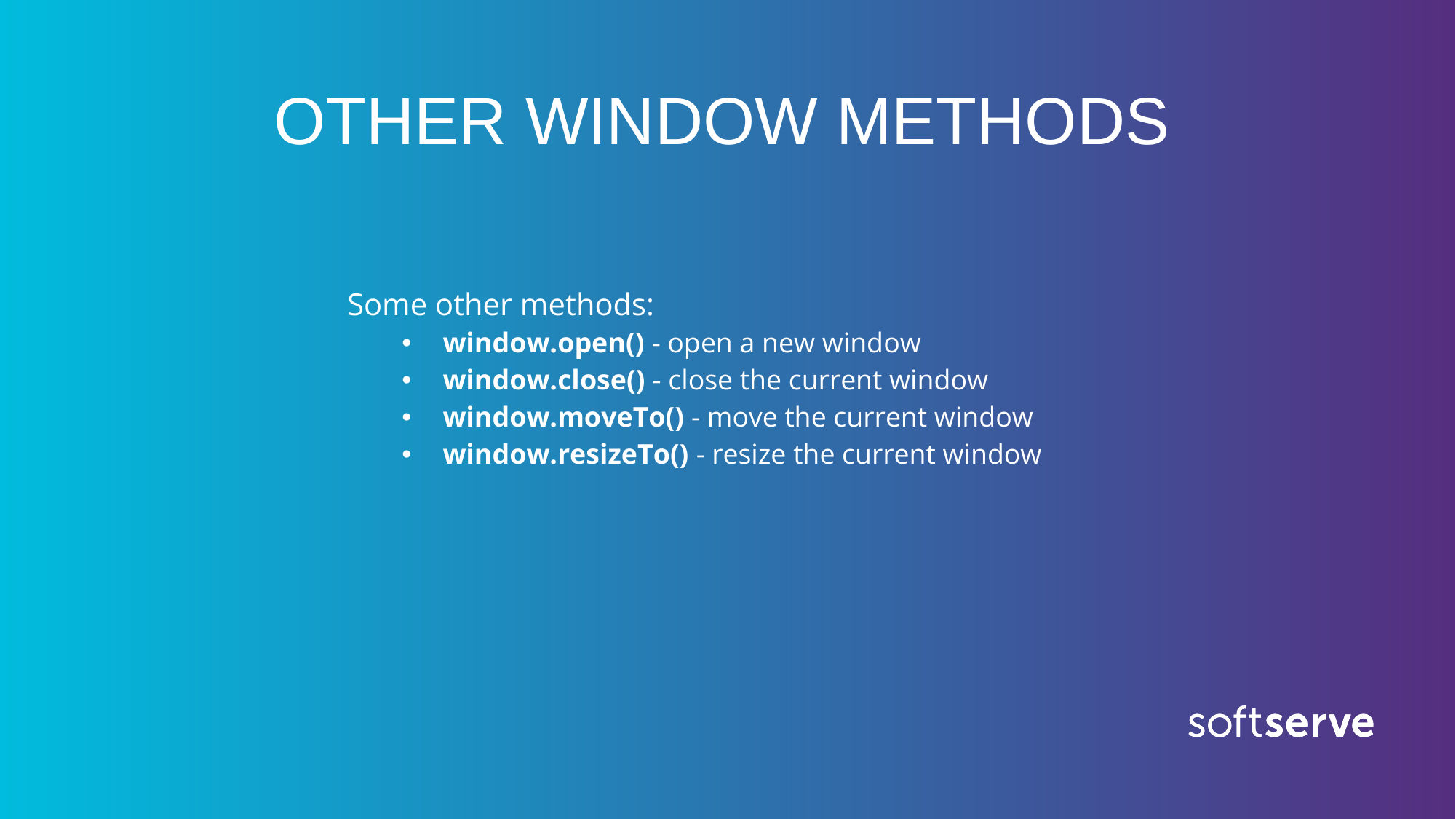

# OTHER WINDOW METHODS
Some other methods:
window.open() - open a new window
window.close() - close the current window
window.moveTo() - move the current window
window.resizeTo() - resize the current window